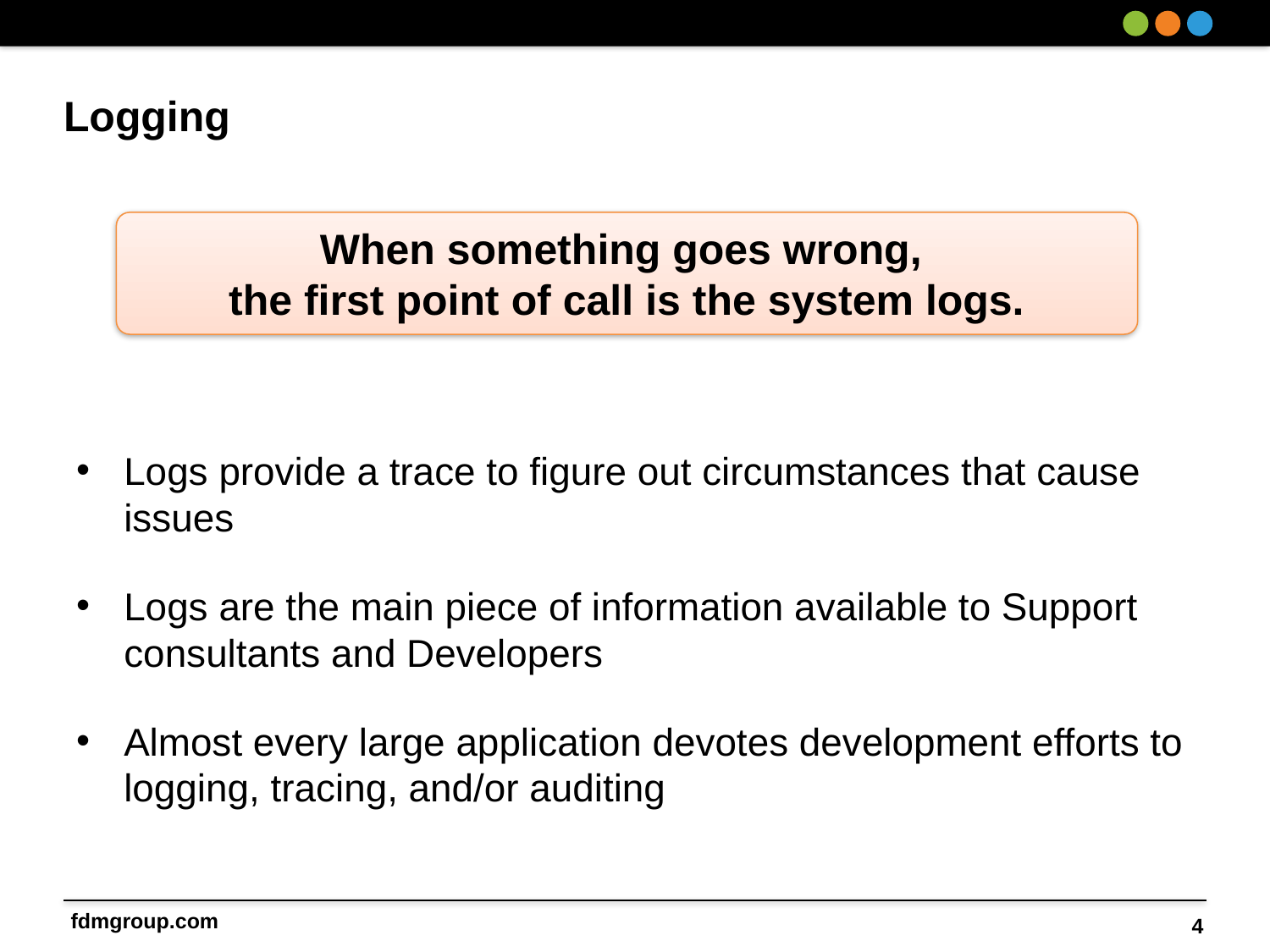

# Logging

Logs provide a trace to figure out circumstances that cause issues
Logs are the main piece of information available to Support consultants and Developers
Almost every large application devotes development efforts to logging, tracing, and/or auditing

When something goes wrong,
the first point of call is the system logs.
4